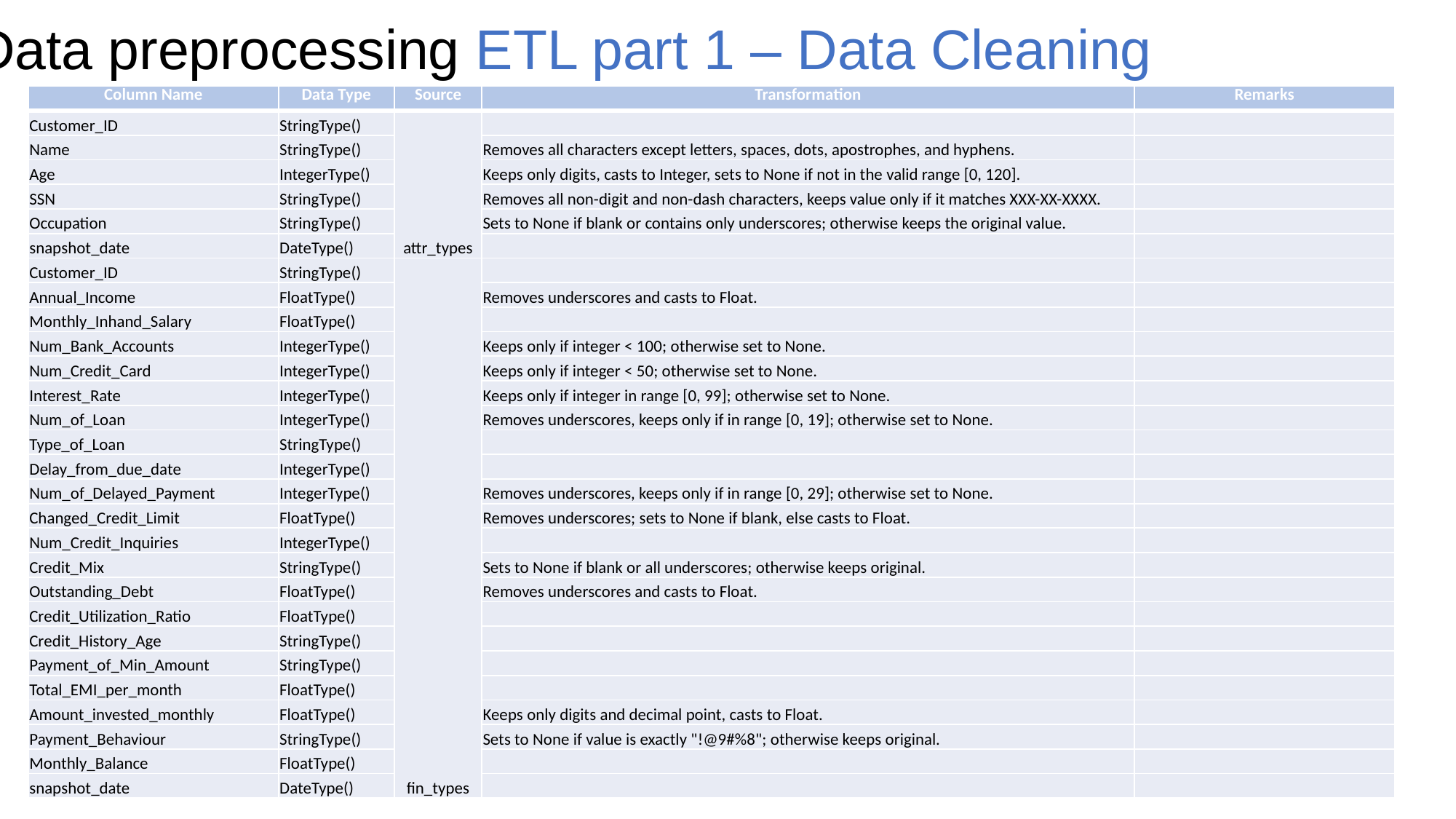

Data preprocessing ETL part 1 – Data Cleaning
| Column Name | Data Type | Source | Transformation | Remarks |
| --- | --- | --- | --- | --- |
| Customer\_ID | StringType() | attr\_types |  |  |
| Name | StringType() |  | Removes all characters except letters, spaces, dots, apostrophes, and hyphens. |  |
| Age | IntegerType() |  | Keeps only digits, casts to Integer, sets to None if not in the valid range [0, 120]. |  |
| SSN | StringType() |  | Removes all non-digit and non-dash characters, keeps value only if it matches XXX-XX-XXXX. |  |
| Occupation | StringType() |  | Sets to None if blank or contains only underscores; otherwise keeps the original value. |  |
| snapshot\_date | DateType() |  |  |  |
| Customer\_ID | StringType() | fin\_types |  |  |
| Annual\_Income | FloatType() |  | Removes underscores and casts to Float. |  |
| Monthly\_Inhand\_Salary | FloatType() |  |  |  |
| Num\_Bank\_Accounts | IntegerType() |  | Keeps only if integer < 100; otherwise set to None. |  |
| Num\_Credit\_Card | IntegerType() |  | Keeps only if integer < 50; otherwise set to None. |  |
| Interest\_Rate | IntegerType() |  | Keeps only if integer in range [0, 99]; otherwise set to None. |  |
| Num\_of\_Loan | IntegerType() |  | Removes underscores, keeps only if in range [0, 19]; otherwise set to None. |  |
| Type\_of\_Loan | StringType() |  |  |  |
| Delay\_from\_due\_date | IntegerType() |  |  |  |
| Num\_of\_Delayed\_Payment | IntegerType() |  | Removes underscores, keeps only if in range [0, 29]; otherwise set to None. |  |
| Changed\_Credit\_Limit | FloatType() |  | Removes underscores; sets to None if blank, else casts to Float. |  |
| Num\_Credit\_Inquiries | IntegerType() |  |  |  |
| Credit\_Mix | StringType() |  | Sets to None if blank or all underscores; otherwise keeps original. |  |
| Outstanding\_Debt | FloatType() |  | Removes underscores and casts to Float. |  |
| Credit\_Utilization\_Ratio | FloatType() |  |  |  |
| Credit\_History\_Age | StringType() |  |  |  |
| Payment\_of\_Min\_Amount | StringType() |  |  |  |
| Total\_EMI\_per\_month | FloatType() |  |  |  |
| Amount\_invested\_monthly | FloatType() |  | Keeps only digits and decimal point, casts to Float. |  |
| Payment\_Behaviour | StringType() |  | Sets to None if value is exactly "!@9#%8"; otherwise keeps original. |  |
| Monthly\_Balance | FloatType() |  |  |  |
| snapshot\_date | DateType() |  |  |  |